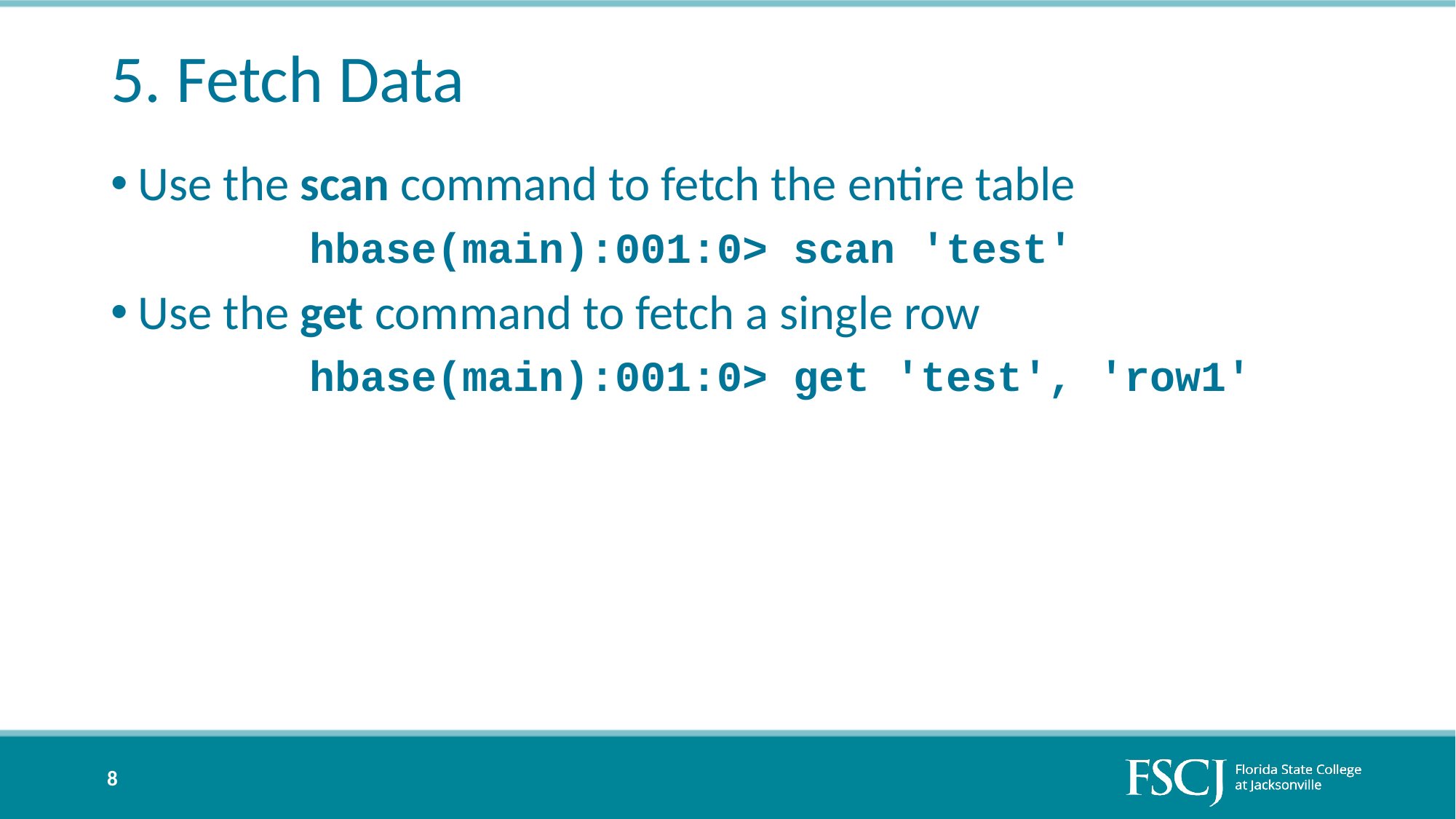

# 5. Fetch Data
Use the scan command to fetch the entire table
hbase(main):001:0> scan 'test'
Use the get command to fetch a single row
hbase(main):001:0> get 'test', 'row1'